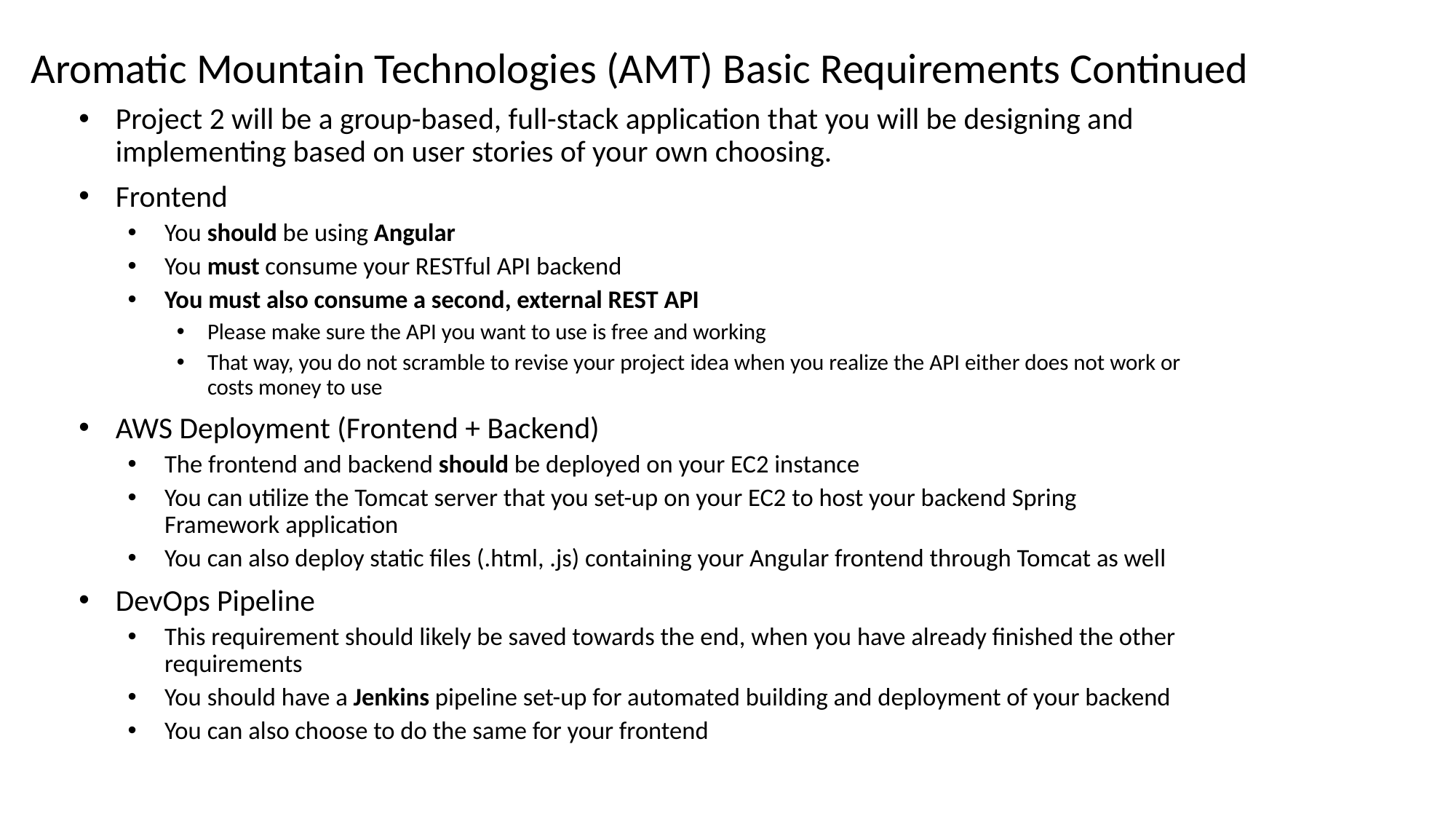

# Aromatic Mountain Technologies (AMT) Basic Requirements Continued
Project 2 will be a group-based, full-stack application that you will be designing and implementing based on user stories of your own choosing.
Frontend
You should be using Angular
You must consume your RESTful API backend
You must also consume a second, external REST API
Please make sure the API you want to use is free and working
That way, you do not scramble to revise your project idea when you realize the API either does not work or costs money to use
AWS Deployment (Frontend + Backend)
The frontend and backend should be deployed on your EC2 instance
You can utilize the Tomcat server that you set-up on your EC2 to host your backend Spring Framework application
You can also deploy static files (.html, .js) containing your Angular frontend through Tomcat as well
DevOps Pipeline
This requirement should likely be saved towards the end, when you have already finished the other requirements
You should have a Jenkins pipeline set-up for automated building and deployment of your backend
You can also choose to do the same for your frontend